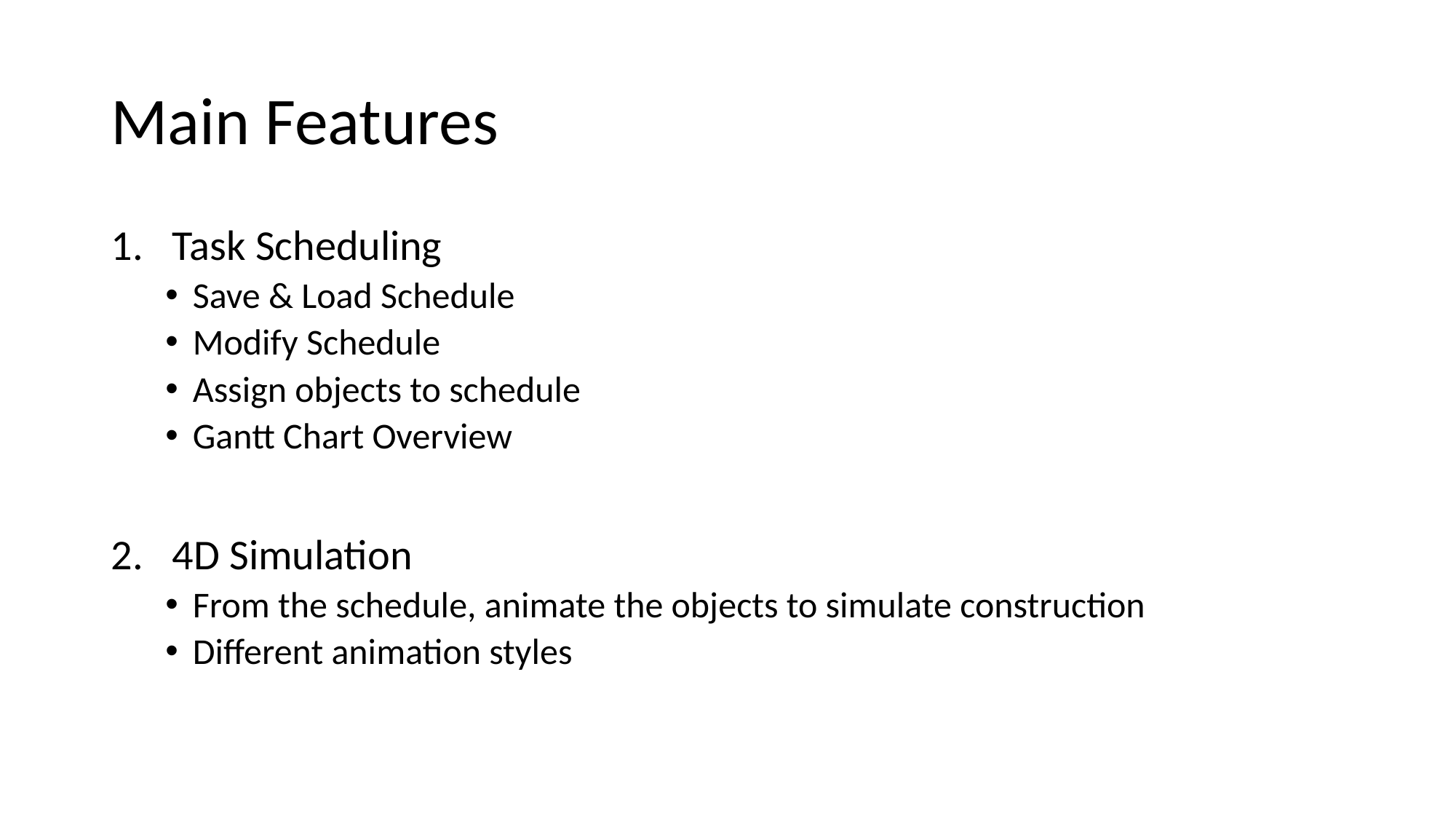

# Main Features
Task Scheduling
Save & Load Schedule
Modify Schedule
Assign objects to schedule
Gantt Chart Overview

4D Simulation
From the schedule, animate the objects to simulate construction
Different animation styles